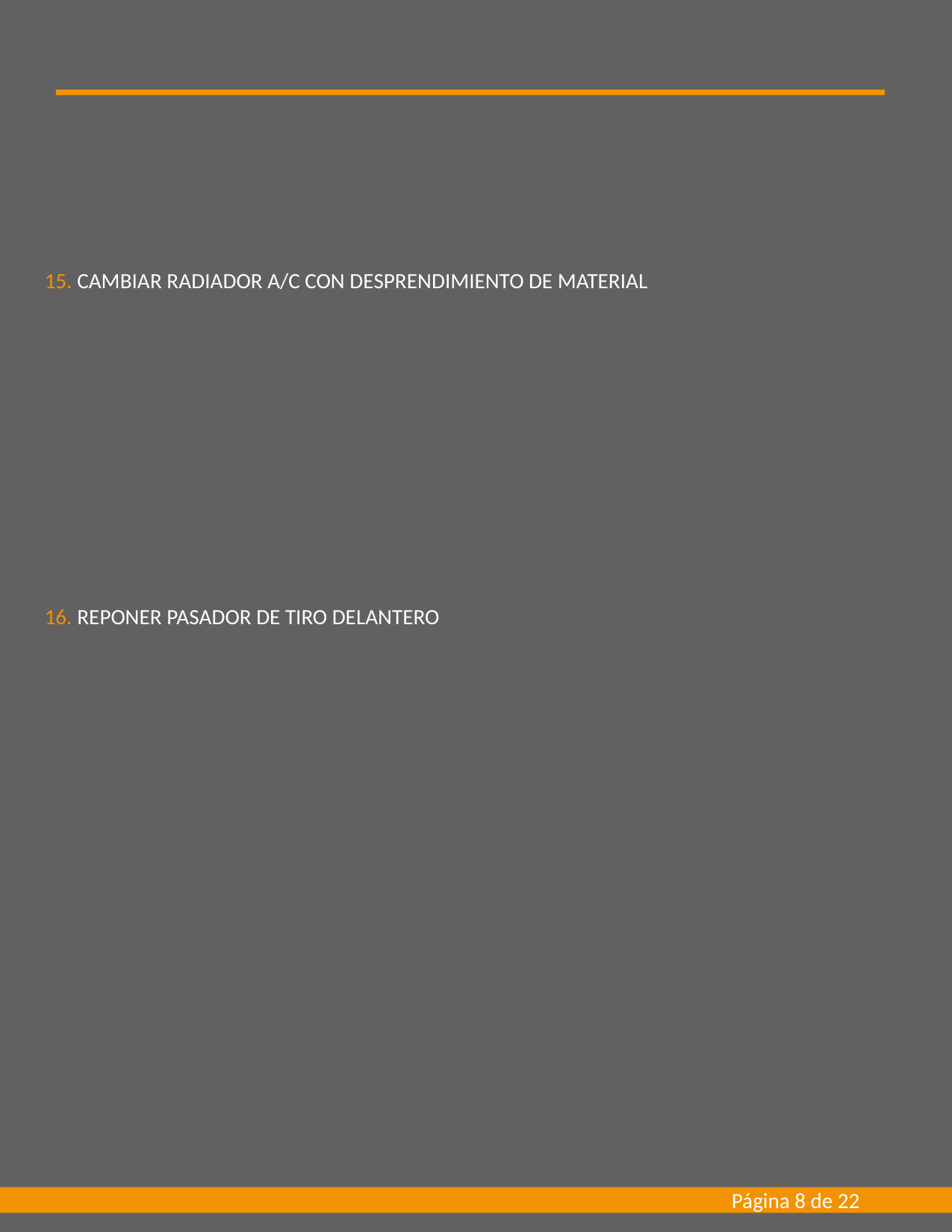

15. CAMBIAR RADIADOR A/C CON DESPRENDIMIENTO DE MATERIAL
16. REPONER PASADOR DE TIRO DELANTERO

Página 8 de 22